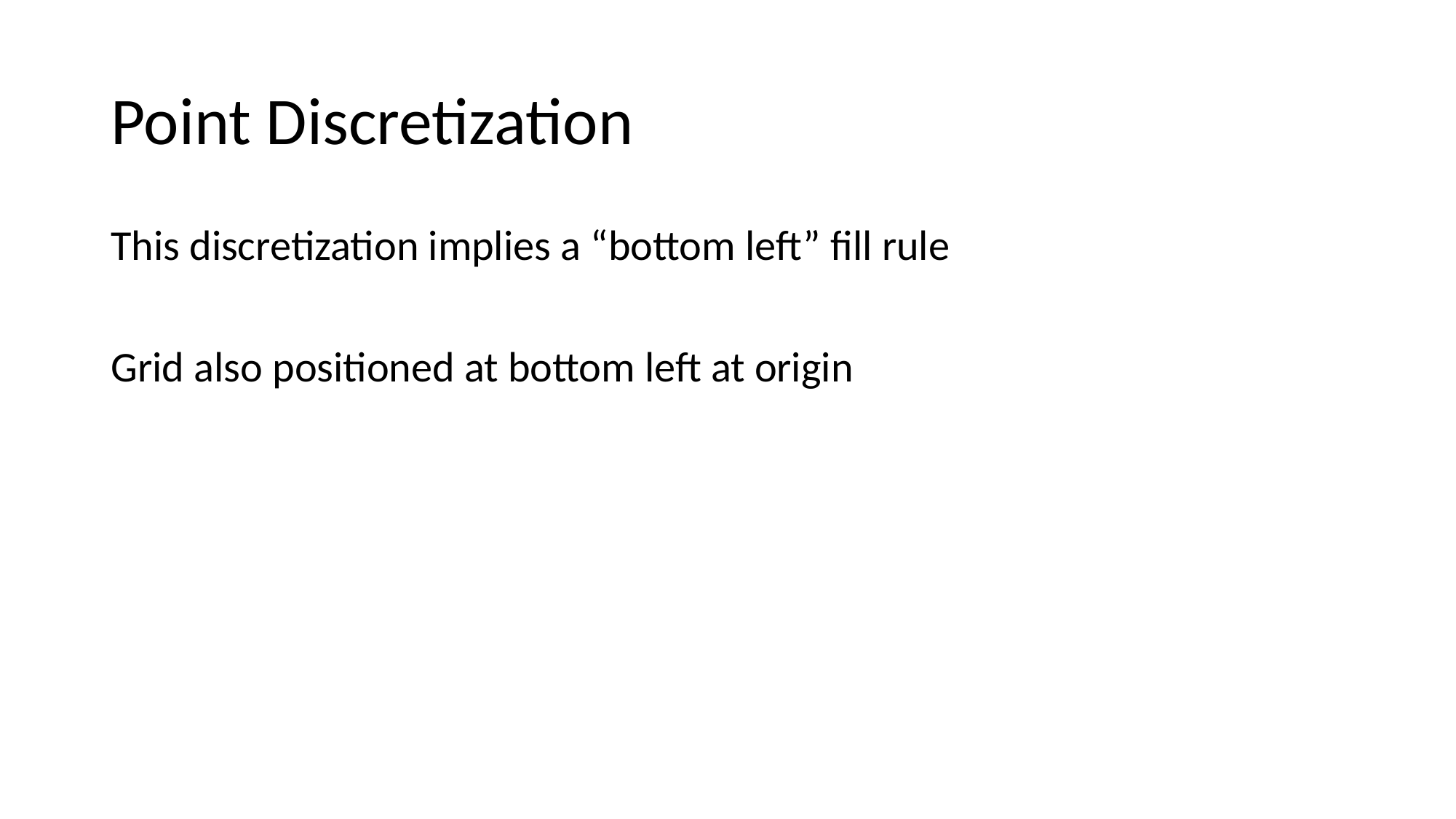

# Point Discretization
This discretization implies a “bottom left” fill rule

Grid also positioned at bottom left at origin